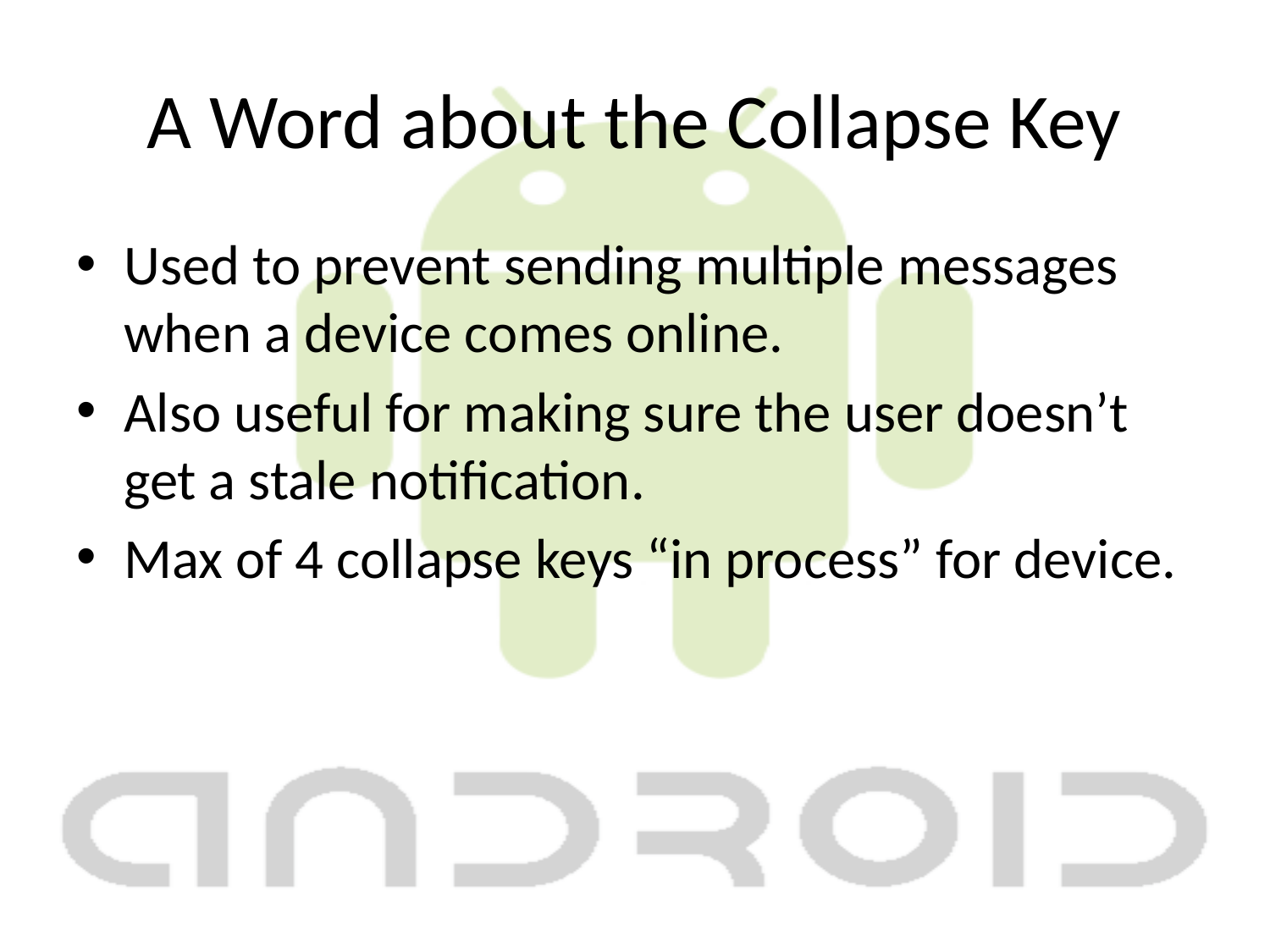

# A Word about the Collapse Key
Used to prevent sending multiple messages when a device comes online.
Also useful for making sure the user doesn’t get a stale notification.
Max of 4 collapse keys “in process” for device.